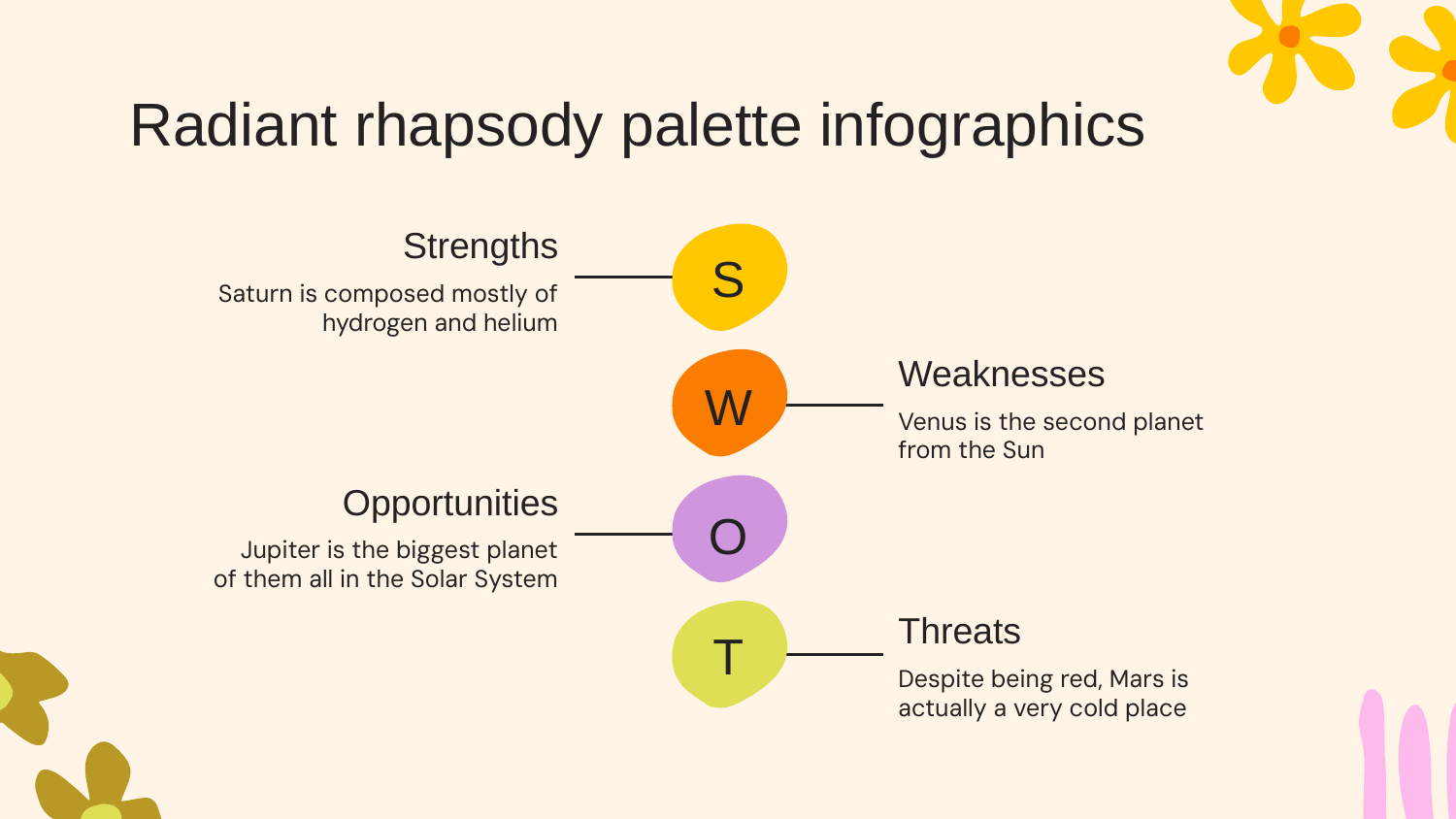

# Radiant rhapsody palette infographics
Strengths
Saturn is composed mostly of hydrogen and helium
S

Weaknesses
Venus is the second planet from the Sun
W

Opportunities
Jupiter is the biggest planet of them all in the Solar System
O

Threats
Despite being red, Mars is actually a very cold place
T